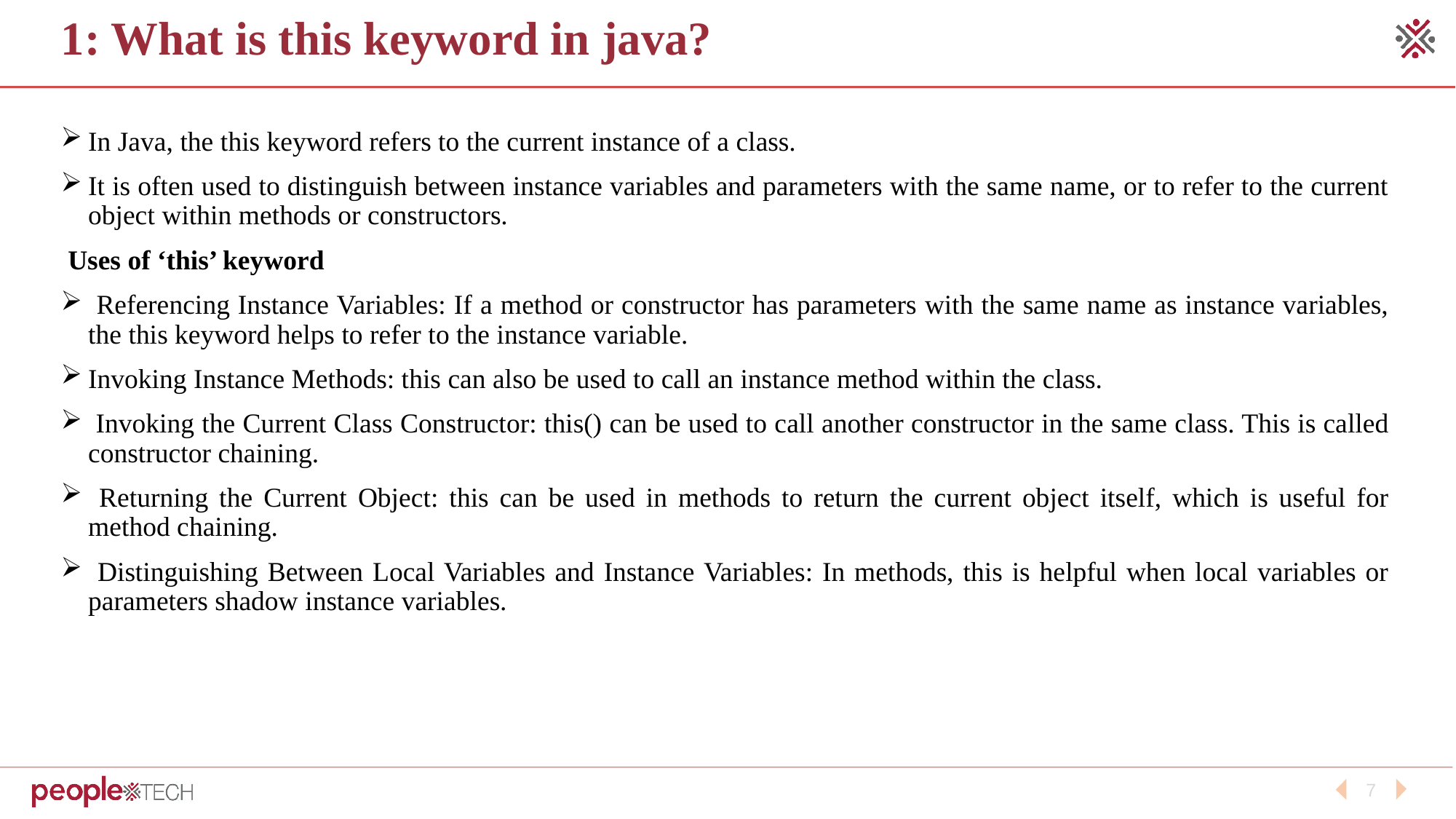

# 1: What is this keyword in java?
In Java, the this keyword refers to the current instance of a class.
It is often used to distinguish between instance variables and parameters with the same name, or to refer to the current object within methods or constructors.
 Uses of ‘this’ keyword
 Referencing Instance Variables: If a method or constructor has parameters with the same name as instance variables, the this keyword helps to refer to the instance variable.
Invoking Instance Methods: this can also be used to call an instance method within the class.
 Invoking the Current Class Constructor: this() can be used to call another constructor in the same class. This is called constructor chaining.
 Returning the Current Object: this can be used in methods to return the current object itself, which is useful for method chaining.
 Distinguishing Between Local Variables and Instance Variables: In methods, this is helpful when local variables or parameters shadow instance variables.